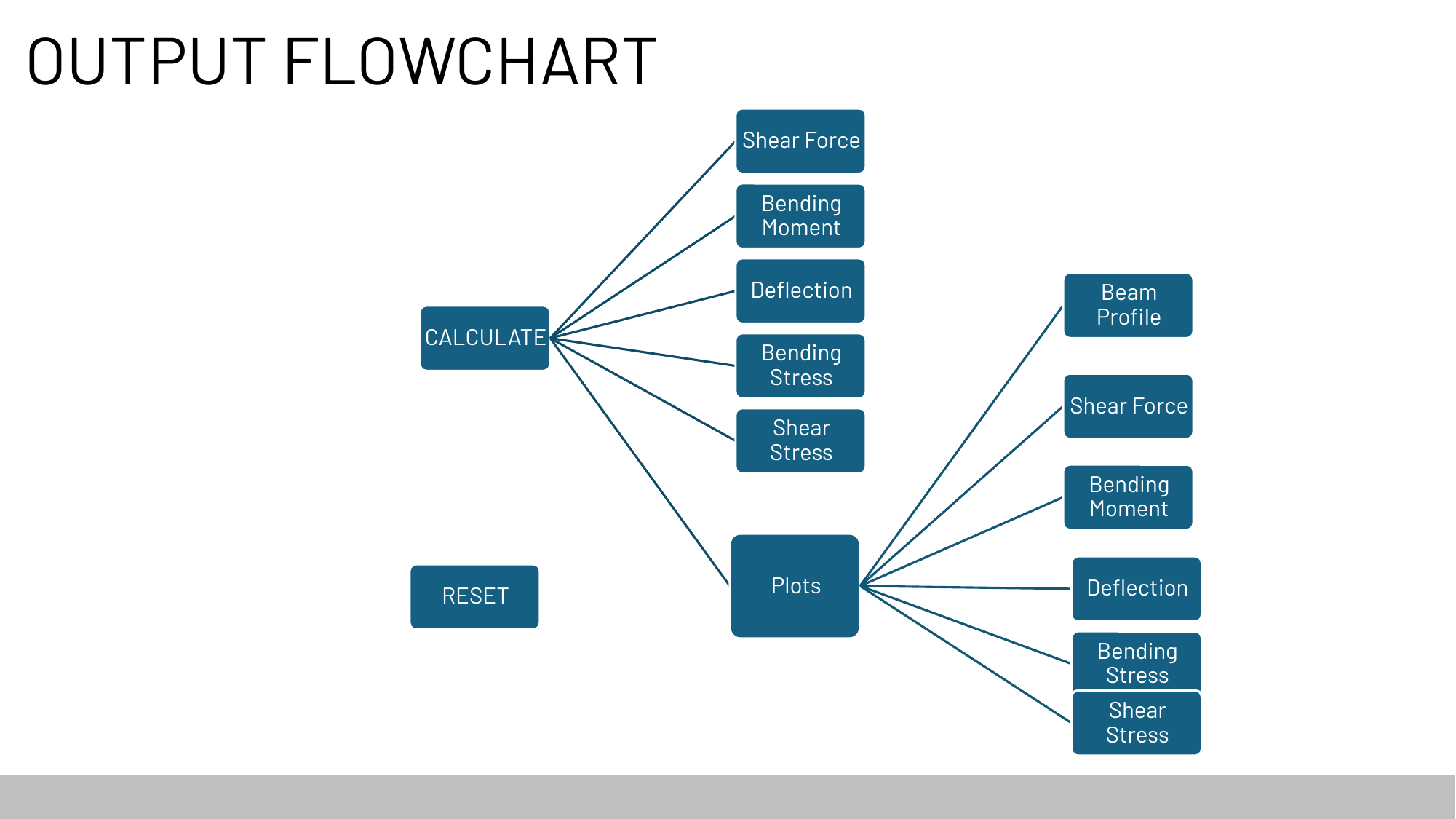

# OUTPUT FLOWCHART
CALCULATE

Shear Force

Bending Moment

Deflection

Bending Stress

Shear Stress

Plots

Beam Profile

Shear Force

Bending Moment

Deflection

Bending Stress

Shear Stress
RESET